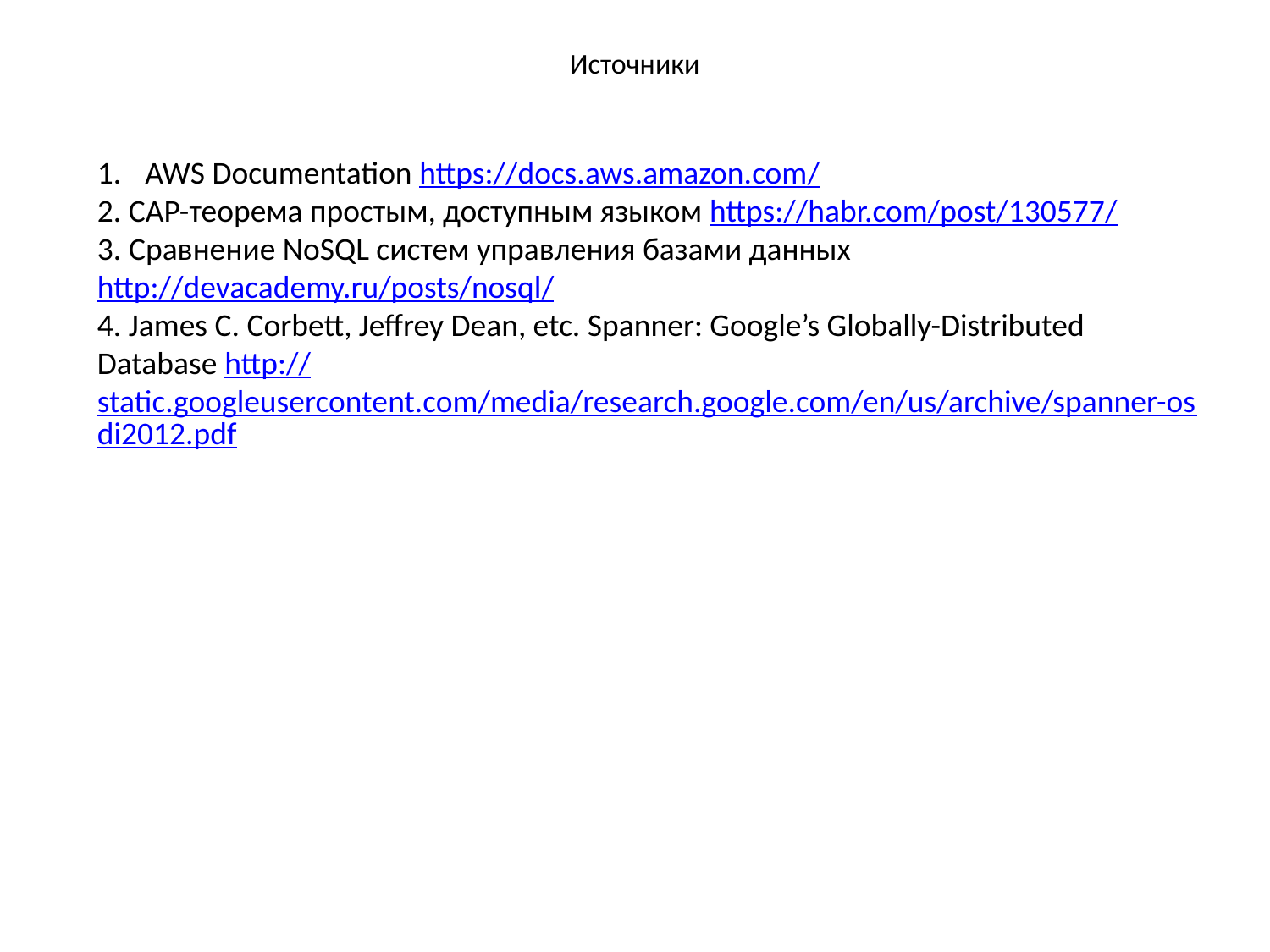

# Источники
AWS Documentation https://docs.aws.amazon.com/
2. CAP-теорема простым, доступным языком https://habr.com/post/130577/
3. ﻿Сравнение NoSQL систем управления базами данных http://devacademy.ru/posts/nosql/
4. James C. Corbett, Jeffrey Dean, etc. Spanner: Google’s Globally-Distributed Database http://static.googleusercontent.com/media/research.google.com/en/us/archive/spanner-osdi2012.pdf